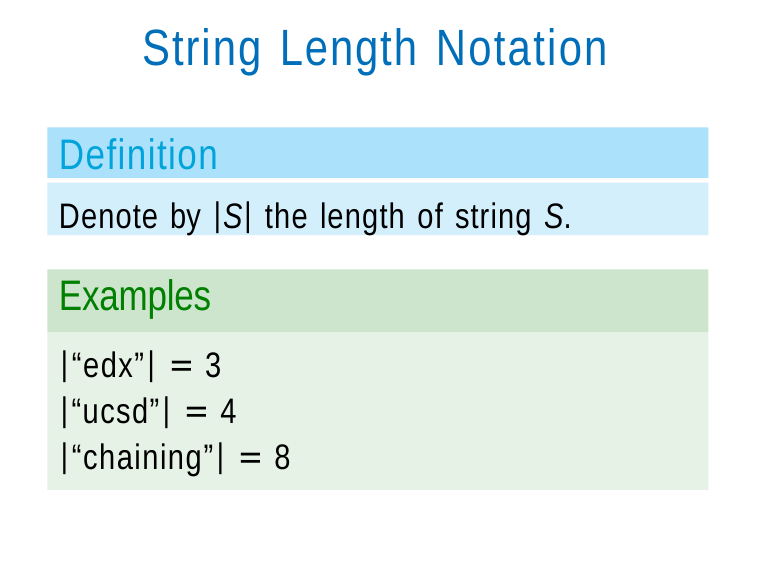

# String Length Notation
Definition
Denote by |S| the length of string S.
Examples
|“edx”| = 3
|“ucsd”| = 4
|“chaining”| = 8